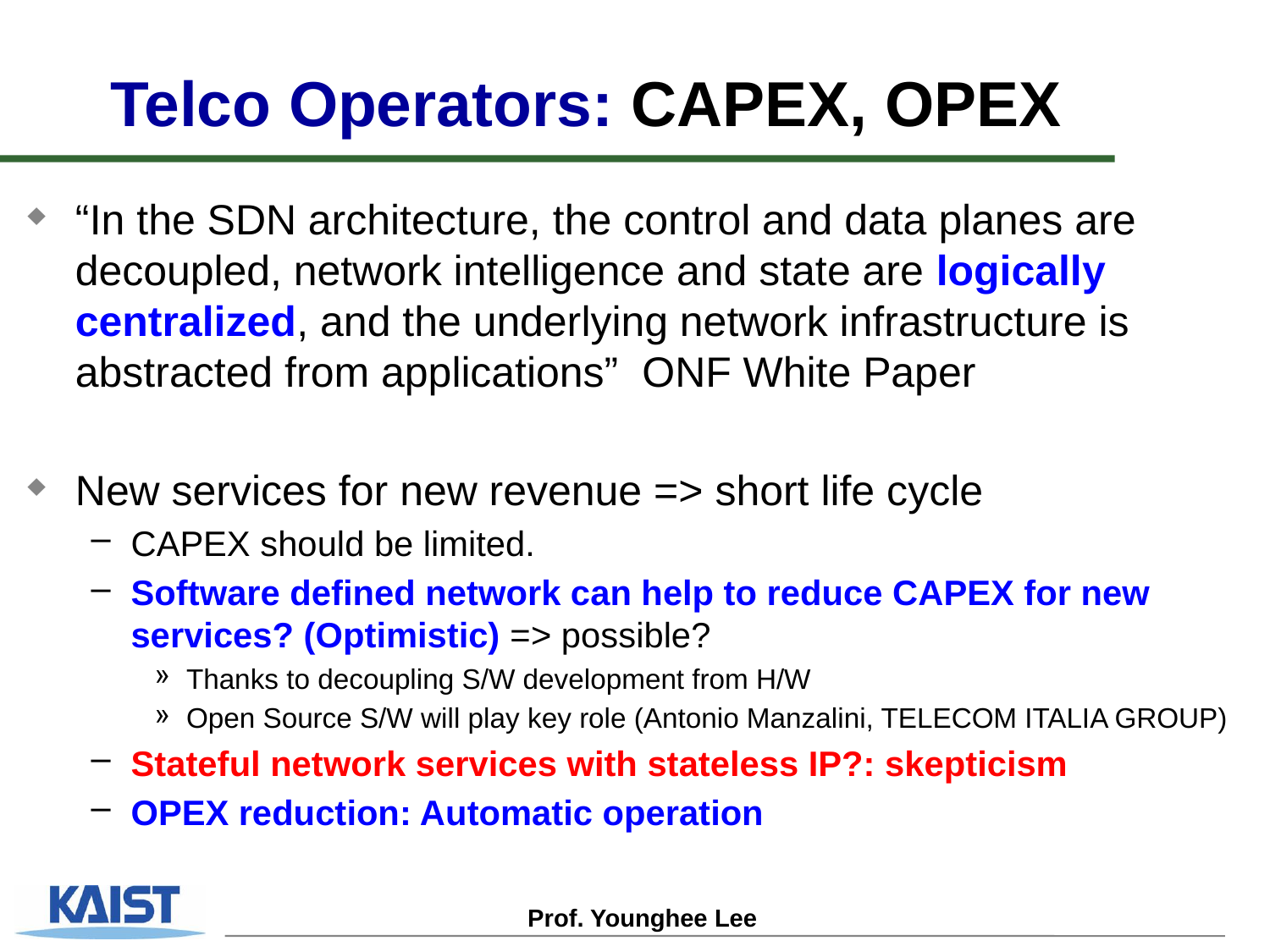

# Telco Operators: CAPEX, OPEX
“In the SDN architecture, the control and data planes are decoupled, network intelligence and state are logically centralized, and the underlying network infrastructure is abstracted from applications”  ONF White Paper

New services for new revenue => short life cycle
CAPEX should be limited.
Software defined network can help to reduce CAPEX for new services? (Optimistic) => possible?
Thanks to decoupling S/W development from H/W
Open Source S/W will play key role (Antonio Manzalini, TELECOM ITALIA GROUP)
Stateful network services with stateless IP?: skepticism
OPEX reduction: Automatic operation